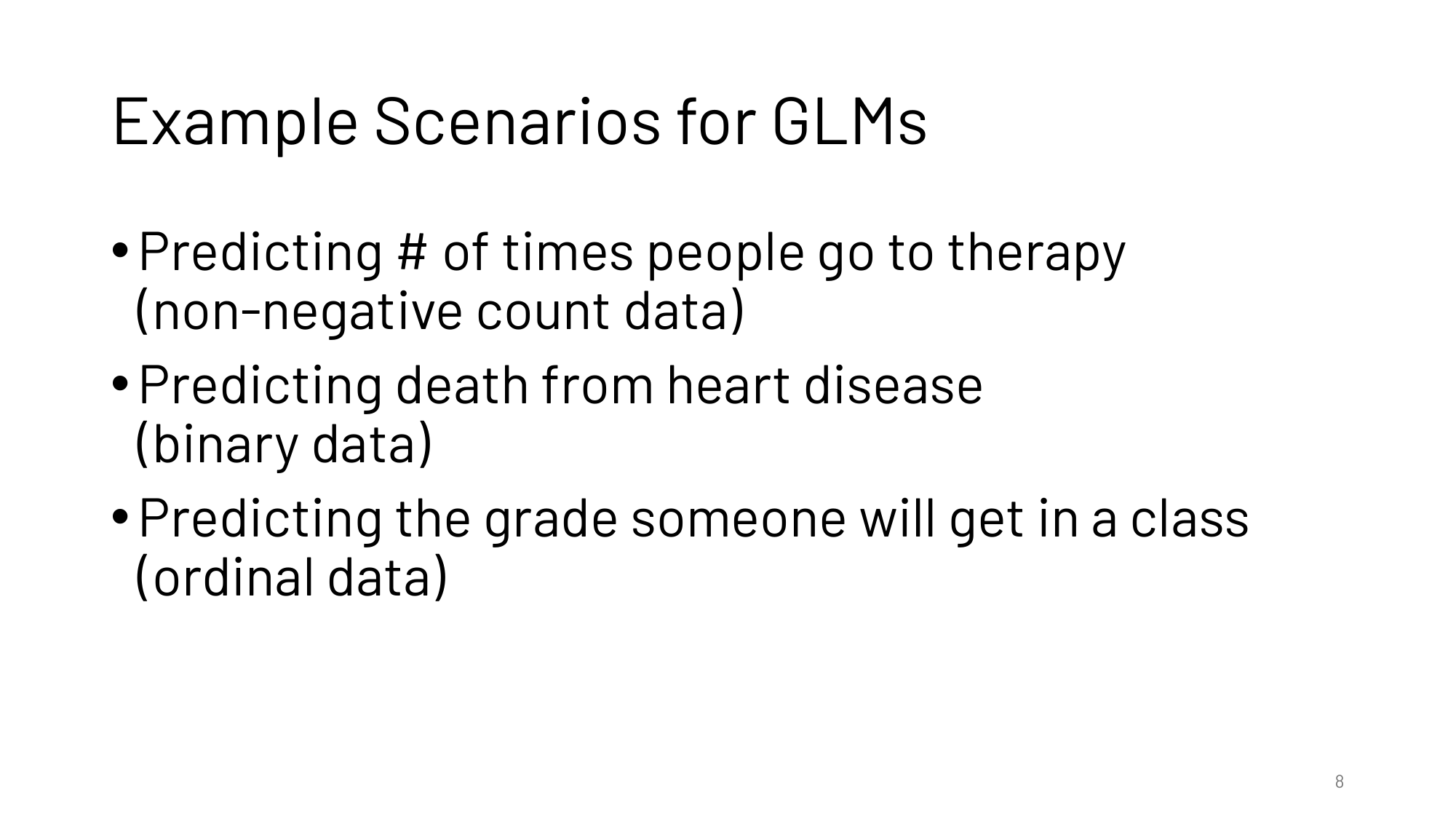

# Example Scenarios for GLMs
Predicting # of times people go to therapy
(non-negative count data)
Predicting death from heart disease
(binary data)
Predicting the grade someone will get in a class (ordinal data)
8